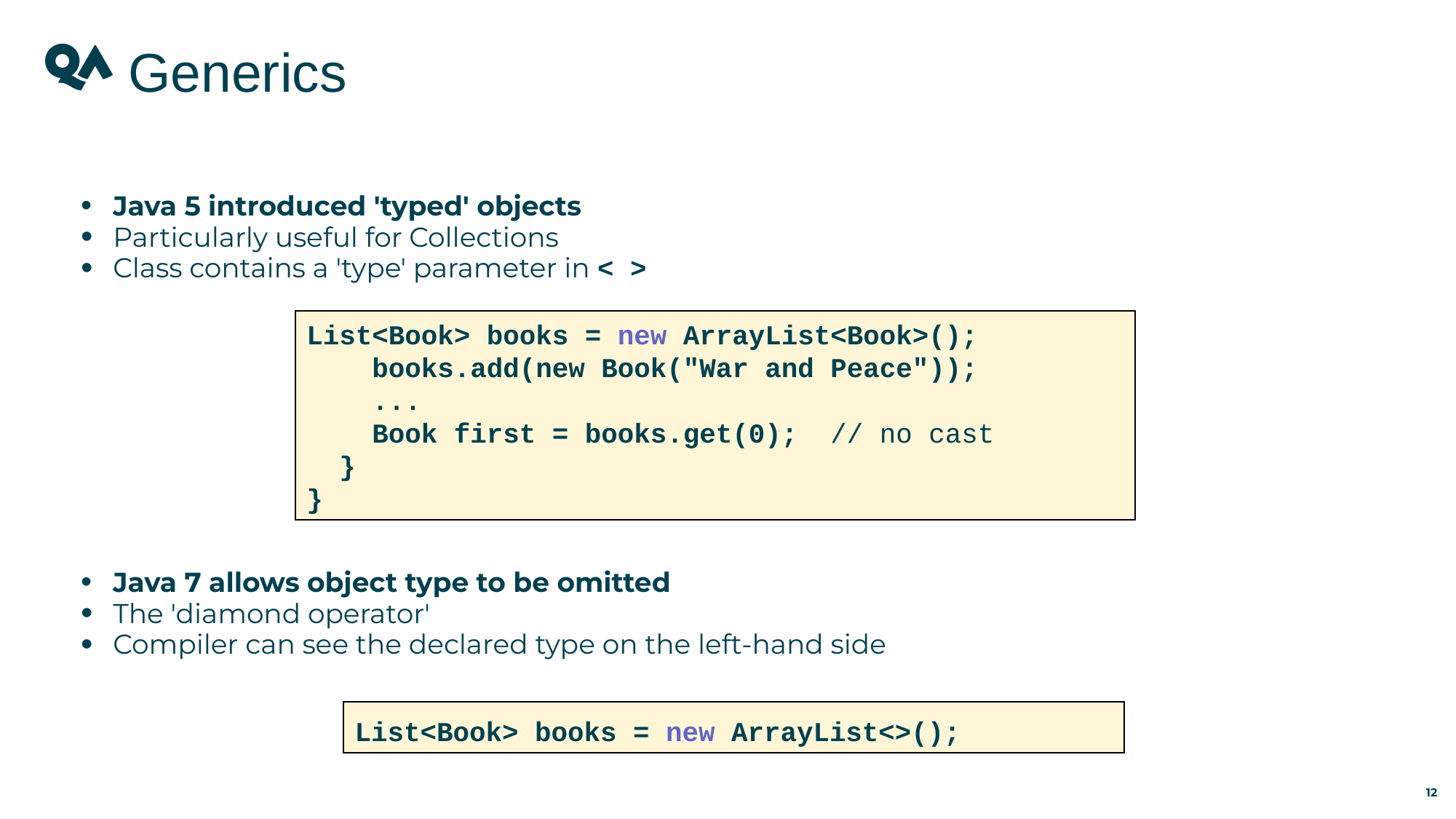

Generics
Java 5 introduced 'typed' objects
Particularly useful for Collections
Class contains a 'type' parameter in < >

Java 7 allows object type to be omitted
The 'diamond operator'
Compiler can see the declared type on the left-hand side
List<Book> books = new ArrayList<Book>();
    books.add(new Book("War and Peace"));
    ...
    Book first = books.get(0);  // no cast
  }
}
List<Book> books = new ArrayList<>();
12